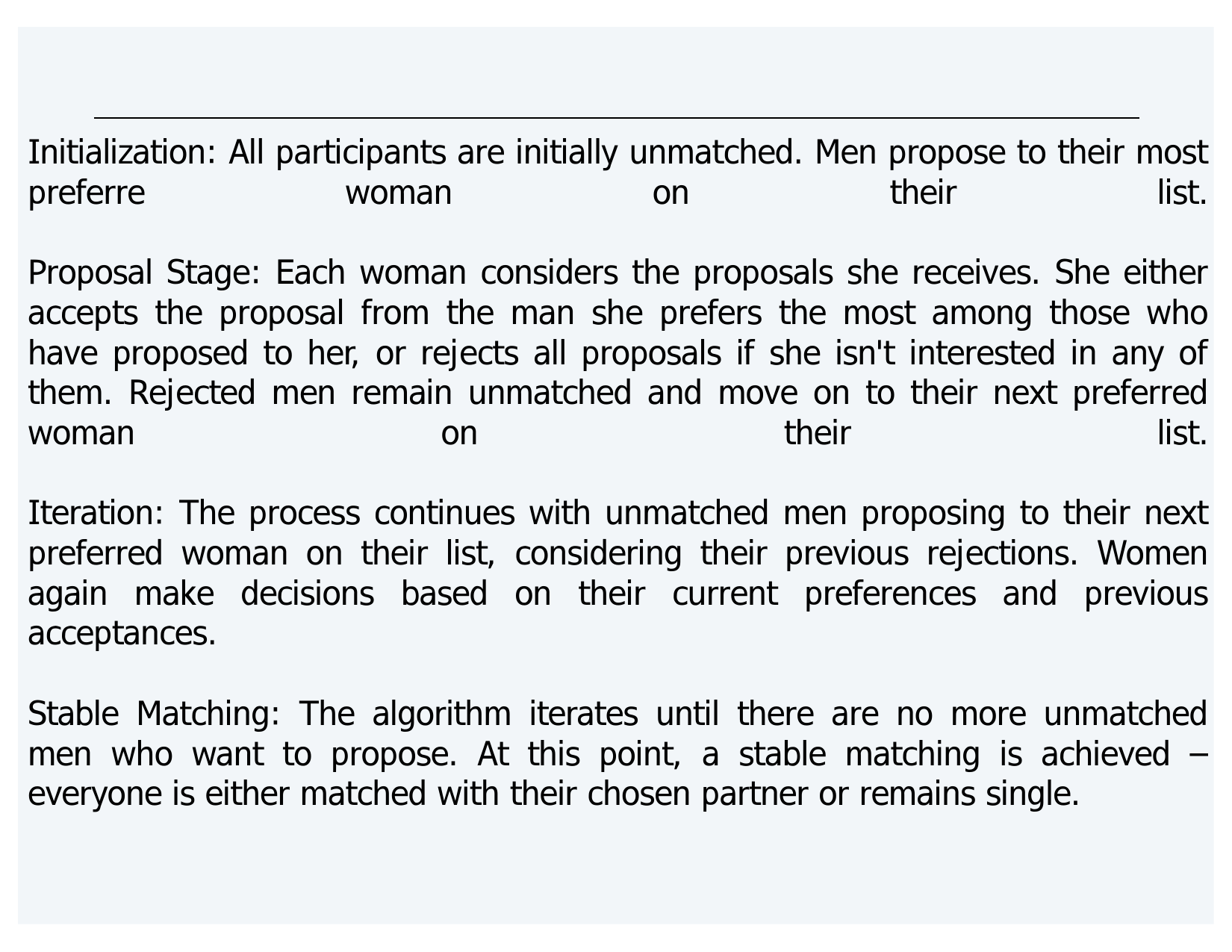

# Initialization: All participants are initially unmatched. Men propose to their most preferre woman on their list. Proposal Stage: Each woman considers the proposals she receives. She either accepts the proposal from the man she prefers the most among those who have proposed to her, or rejects all proposals if she isn't interested in any of them. Rejected men remain unmatched and move on to their next preferred woman on their list. Iteration: The process continues with unmatched men proposing to their next preferred woman on their list, considering their previous rejections. Women again make decisions based on their current preferences and previous acceptances. Stable Matching: The algorithm iterates until there are no more unmatched men who want to propose. At this point, a stable matching is achieved – everyone is either matched with their chosen partner or remains single.